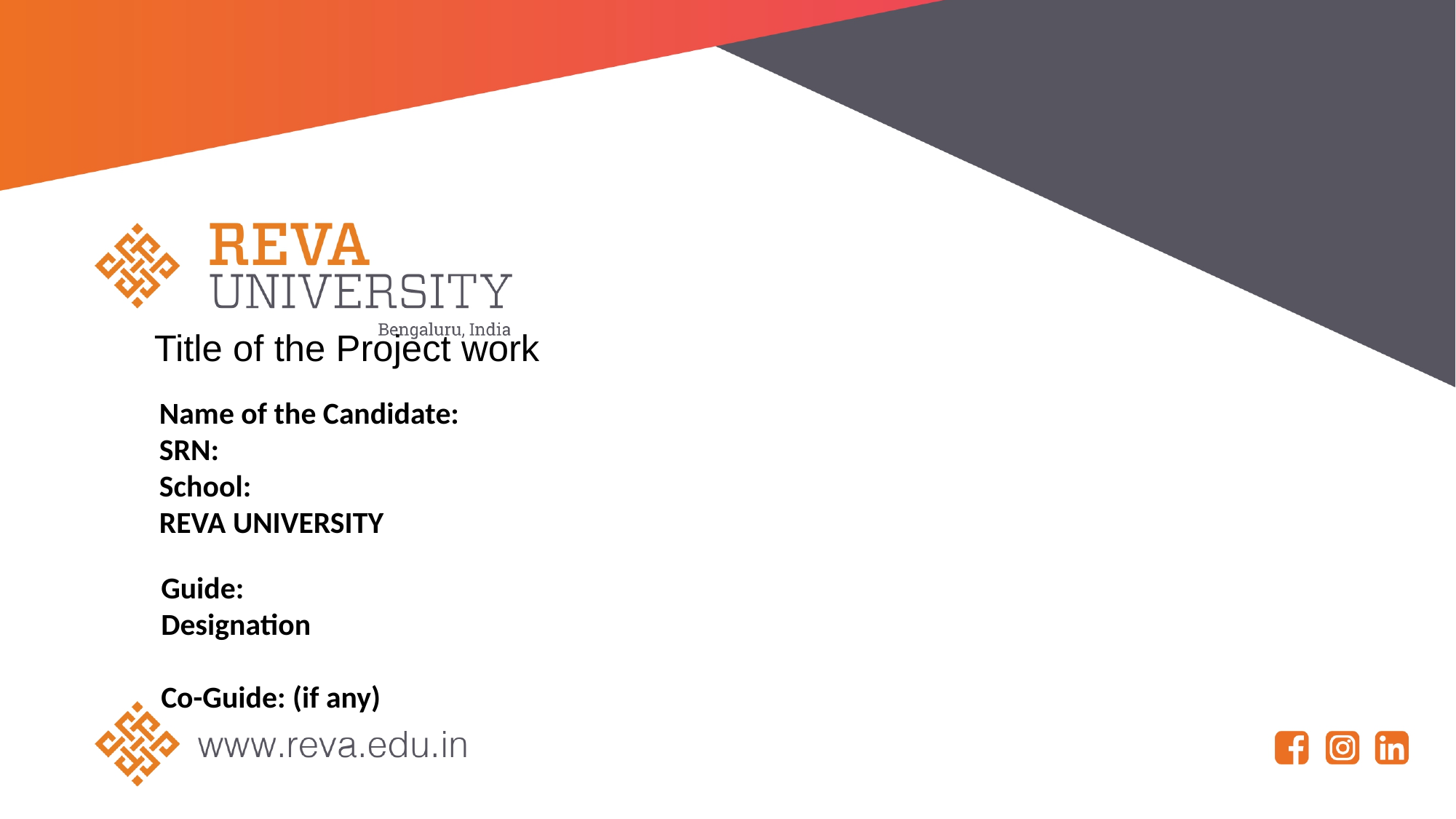

Title of the Project work
Name of the Candidate:
SRN:
School:
REVA UNIVERSITY
Guide:
Designation

Co-Guide: (if any)